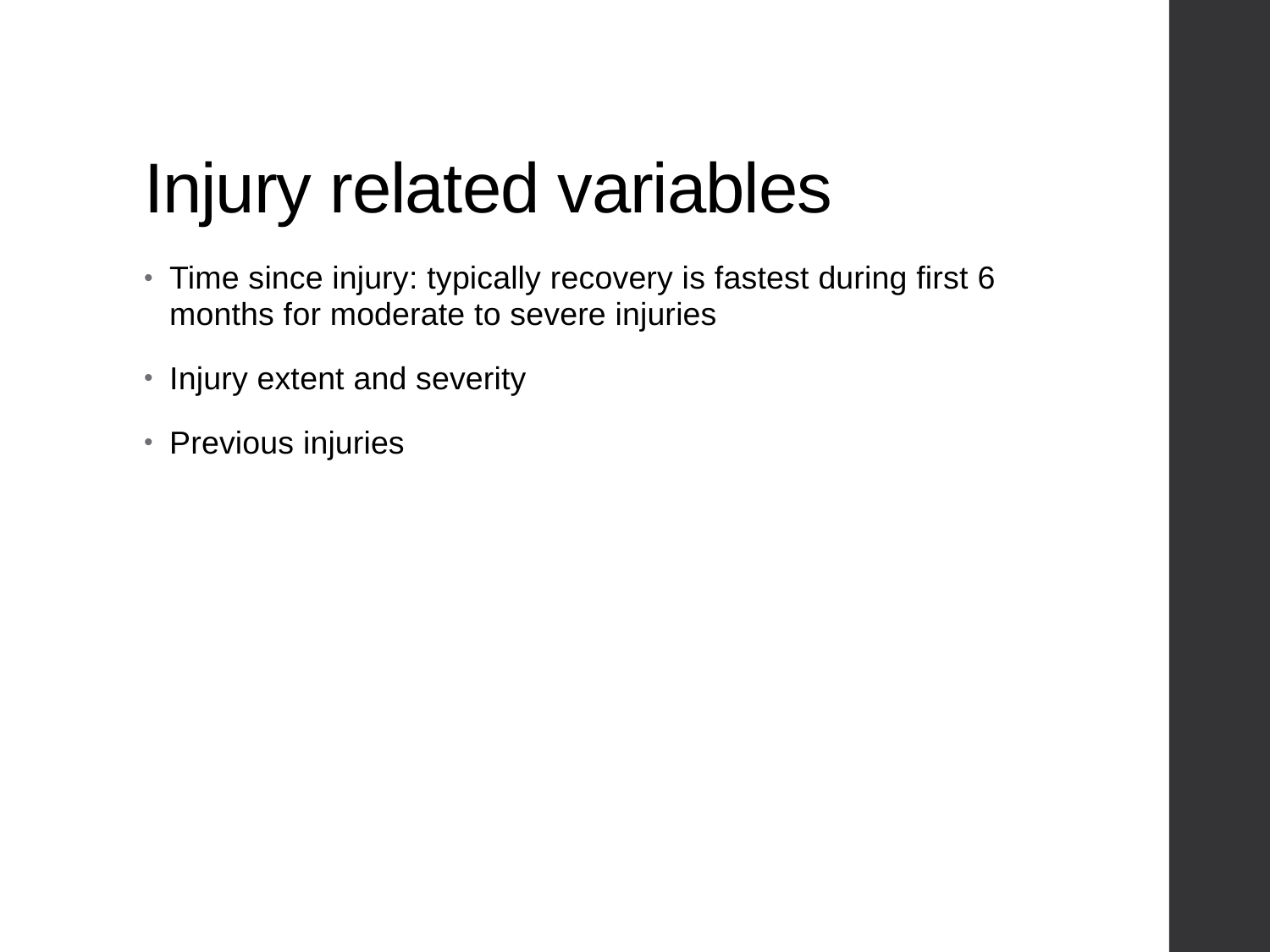

# Injury related variables
Time since injury: typically recovery is fastest during first 6 months for moderate to severe injuries
Injury extent and severity
Previous injuries